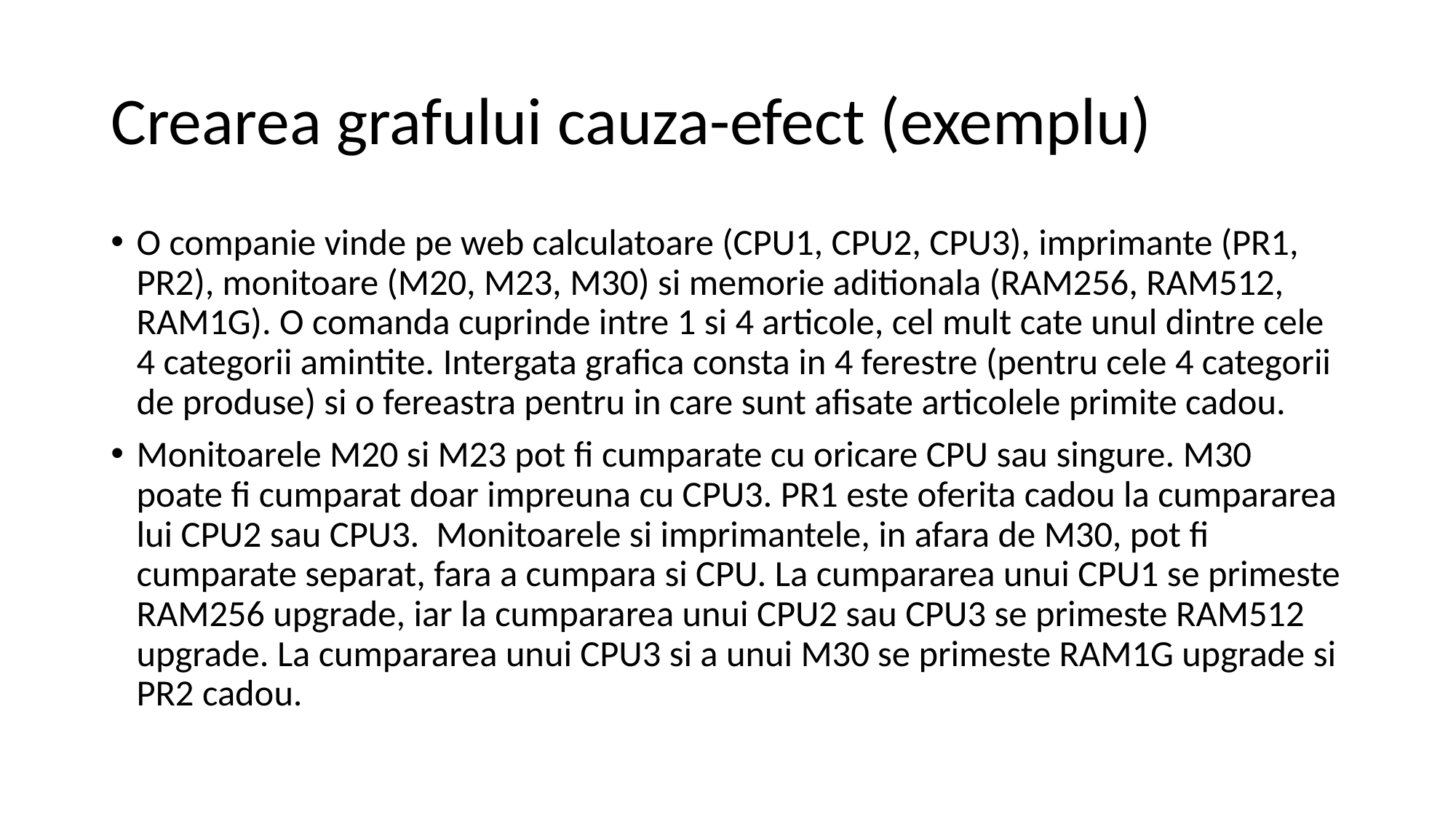

# Crearea grafului cauza-efect (exemplu)
O companie vinde pe web calculatoare (CPU1, CPU2, CPU3), imprimante (PR1, PR2), monitoare (M20, M23, M30) si memorie aditionala (RAM256, RAM512, RAM1G). O comanda cuprinde intre 1 si 4 articole, cel mult cate unul dintre cele 4 categorii amintite. Intergata grafica consta in 4 ferestre (pentru cele 4 categorii de produse) si o fereastra pentru in care sunt afisate articolele primite cadou.
Monitoarele M20 si M23 pot fi cumparate cu oricare CPU sau singure. M30 poate fi cumparat doar impreuna cu CPU3. PR1 este oferita cadou la cumpararea lui CPU2 sau CPU3.  Monitoarele si imprimantele, in afara de M30, pot fi cumparate separat, fara a cumpara si CPU. La cumpararea unui CPU1 se primeste RAM256 upgrade, iar la cumpararea unui CPU2 sau CPU3 se primeste RAM512 upgrade. La cumpararea unui CPU3 si a unui M30 se primeste RAM1G upgrade si PR2 cadou.